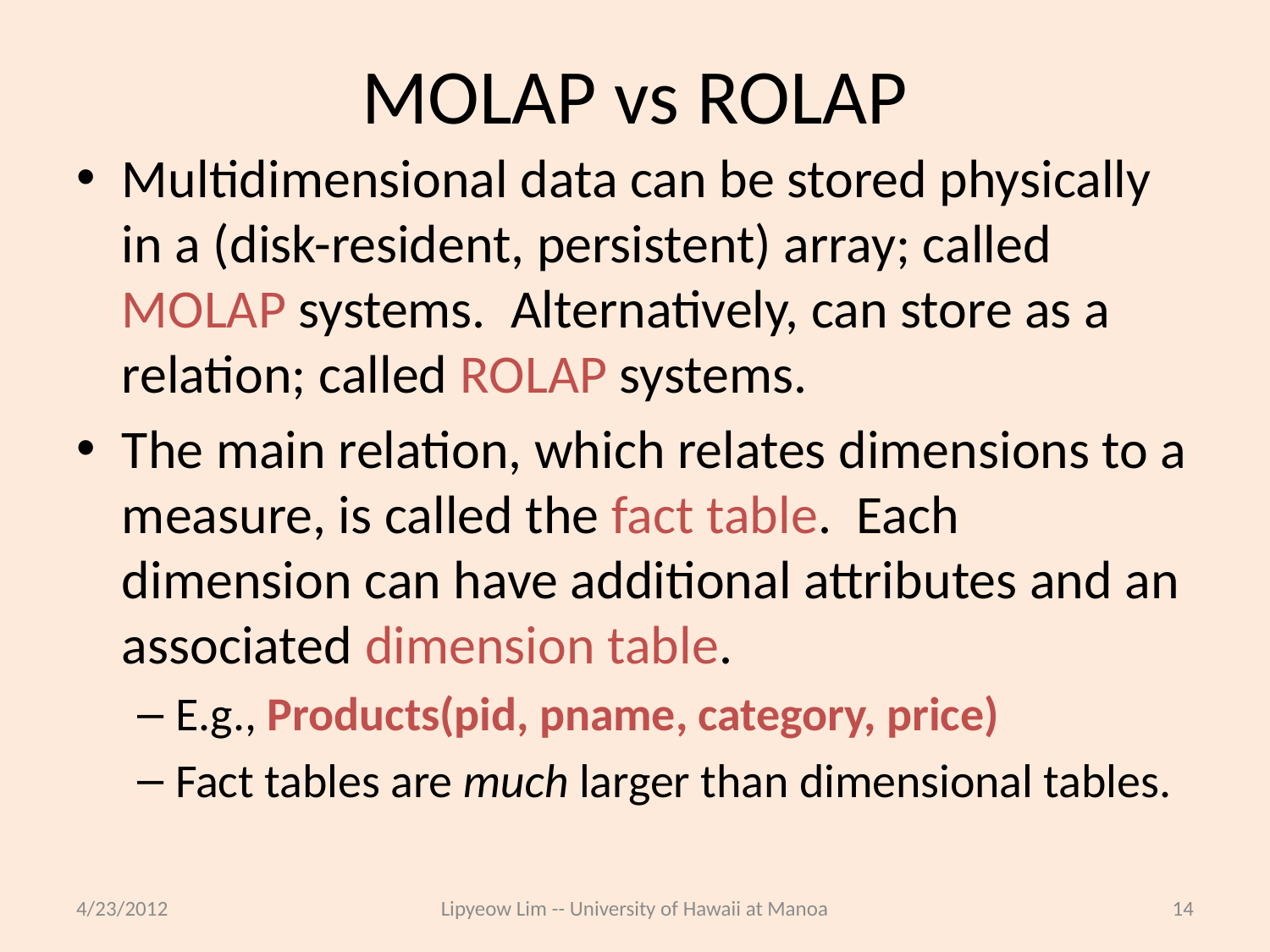

# MOLAP vs ROLAP
Multidimensional data can be stored physically in a (disk-resident, persistent) array; called MOLAP systems.  Alternatively, can store as a relation; called ROLAP systems.
The main relation, which relates dimensions to a measure, is called the fact table.  Each dimension can have additional attributes and an associated dimension table.
E.g., Products(pid, pname, category, price)
Fact tables are much larger than dimensional tables.

4/23/2012
Lipyeow Lim -- University of Hawaii at Manoa
14